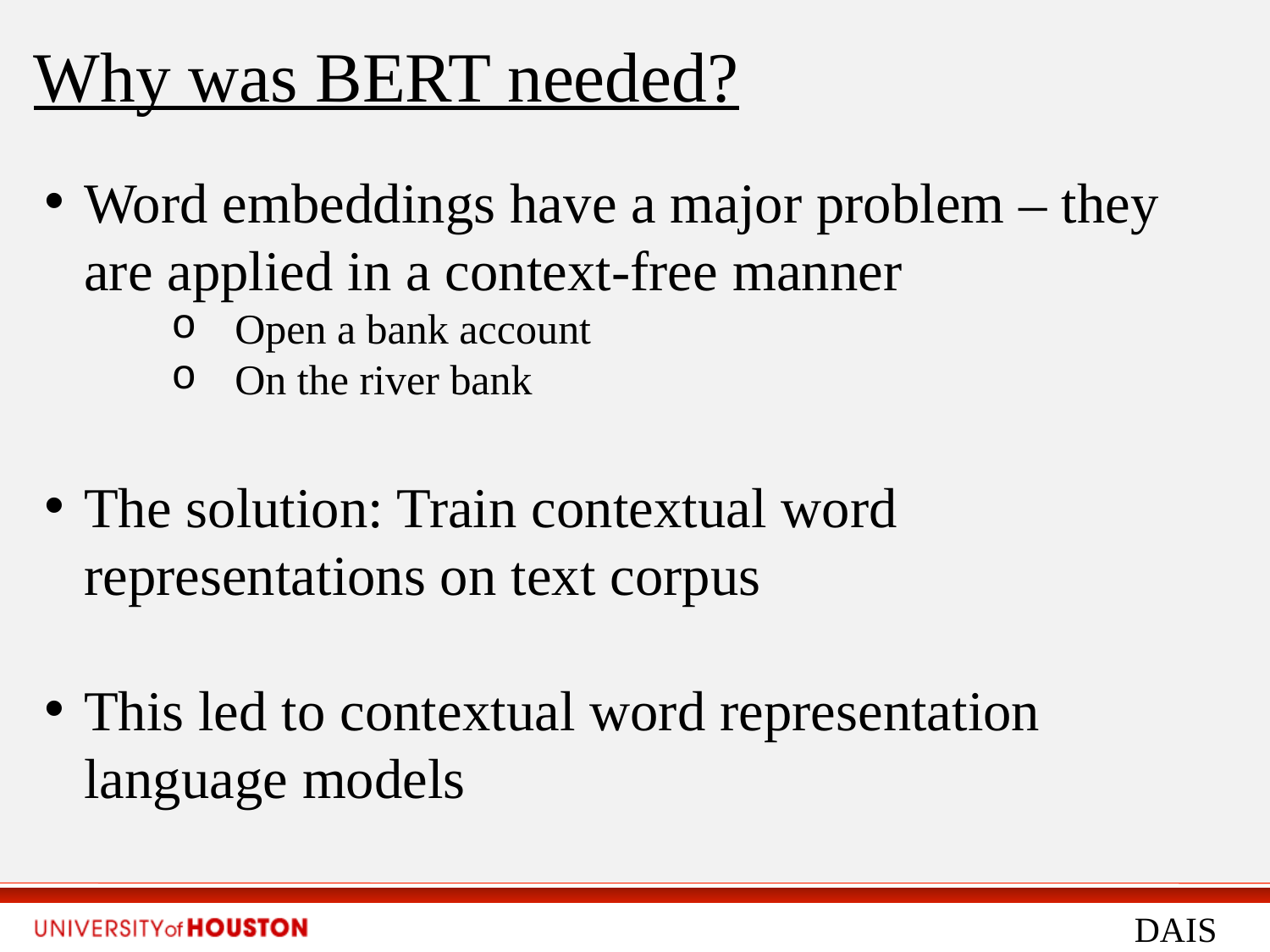

Why was BERT needed?
Word embeddings have a major problem – they are applied in a context-free manner
Open a bank account
On the river bank

The solution: Train contextual word representations on text corpus

This led to contextual word representation language models

DAIS